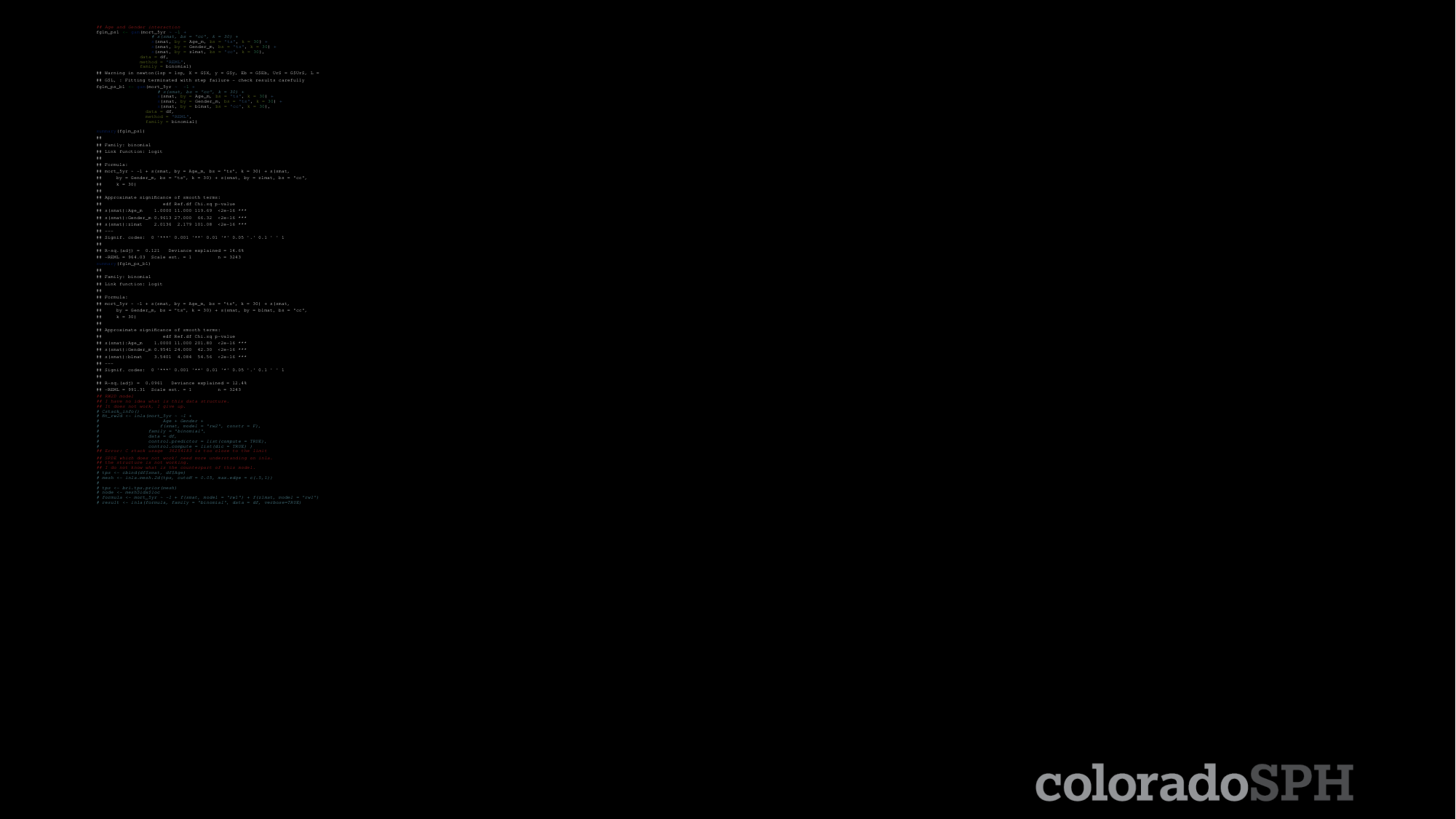

## Age and Gender interaction fglm_ps1 <- gam(mort_5yr ~ -1 + # s(smat, bs = "cc", k = 30) + s(smat, by = Age_m, bs = "ts", k = 30) + s(smat, by = Gender_m, bs = "ts", k = 30) + s(smat, by = zlmat, bs = "cc", k = 30), data = df, method = "REML", family = binomial)
## Warning in newton(lsp = lsp, X = G$X, y = G$y, Eb = G$Eb, UrS = G$UrS, L =
## G$L, : Fitting terminated with step failure - check results carefully
fglm_ps_b1 <- gam(mort_5yr ~  -1 +
                     # s(smat, bs = "cc", k = 30) +
                     s(smat, by = Age_m, bs = "ts", k = 30) +
                     s(smat, by = Gender_m, bs = "ts", k = 30) +
                     s(smat, by = blmat, bs = "cc", k = 30),
                 data = df,
                 method = "REML",
                 family = binomial)
summary(fglm_ps1)
##
## Family: binomial
## Link function: logit
##
## Formula:
## mort_5yr ~ -1 + s(smat, by = Age_m, bs = "ts", k = 30) + s(smat,
##     by = Gender_m, bs = "ts", k = 30) + s(smat, by = zlmat, bs = "cc",
##     k = 30)
##
## Approximate significance of smooth terms:
##                     edf Ref.df Chi.sq p-value
## s(smat):Age_m    1.0000 11.000 119.69  <2e-16 ***
## s(smat):Gender_m 0.9613 27.000  66.32  <2e-16 ***
## s(smat):zlmat    2.0136  2.179 101.08  <2e-16 ***
## ---
## Signif. codes:  0 '***' 0.001 '**' 0.01 '*' 0.05 '.' 0.1 ' ' 1
##
## R-sq.(adj) =  0.121   Deviance explained = 14.6%
## -REML = 964.03  Scale est. = 1         n = 3243
summary(fglm_ps_b1)
##
## Family: binomial
## Link function: logit
##
## Formula:
## mort_5yr ~ -1 + s(smat, by = Age_m, bs = "ts", k = 30) + s(smat,
##     by = Gender_m, bs = "ts", k = 30) + s(smat, by = blmat, bs = "cc",
##     k = 30)
##
## Approximate significance of smooth terms:
##                     edf Ref.df Chi.sq p-value
## s(smat):Age_m    1.0000 11.000 201.80  <2e-16 ***
## s(smat):Gender_m 0.9541 24.000  42.30  <2e-16 ***
## s(smat):blmat    3.5401  4.084  54.56  <2e-16 ***
## ---
## Signif. codes:  0 '***' 0.001 '**' 0.01 '*' 0.05 '.' 0.1 ' ' 1
##
## R-sq.(adj) =  0.0961   Deviance explained = 12.4%
## -REML = 991.31  Scale est. = 1         n = 3243
## RW2D model ## I have no idea what is this data structure. ## It does not work, I give up. # Cstack_info() # fit_rw2d <- inla(mort_5yr ~ -1 + #                      Age + Gender + #                     f(smat, model = "rw2", constr = F), #                 family = "binomial", #                 data = df, #                 control.predictor = list(compute = TRUE), #                 control.compute = list(dic = TRUE) ) ## Error: C stack usage  36254183 is too close to the limit
## SPDE which does not work! need more understanding on inla. ## the structure is not working. ## I do not know what is the counterpart of this model. # tps <- cbind(df$smat, df$Age) # mesh <- inla.mesh.2d(tps, cutoff = 0.05, max.edge = c(.5,1)) # # tps <- bri.tps.prior(mesh) # node <- mesh$idx$loc # formula <- mort_5yr ~ -1 + f(smat, model = "rw1") + f(zlmat, model = "rw1") # result <- inla(formula, family = "binomial", data = df, verbose=TRUE)